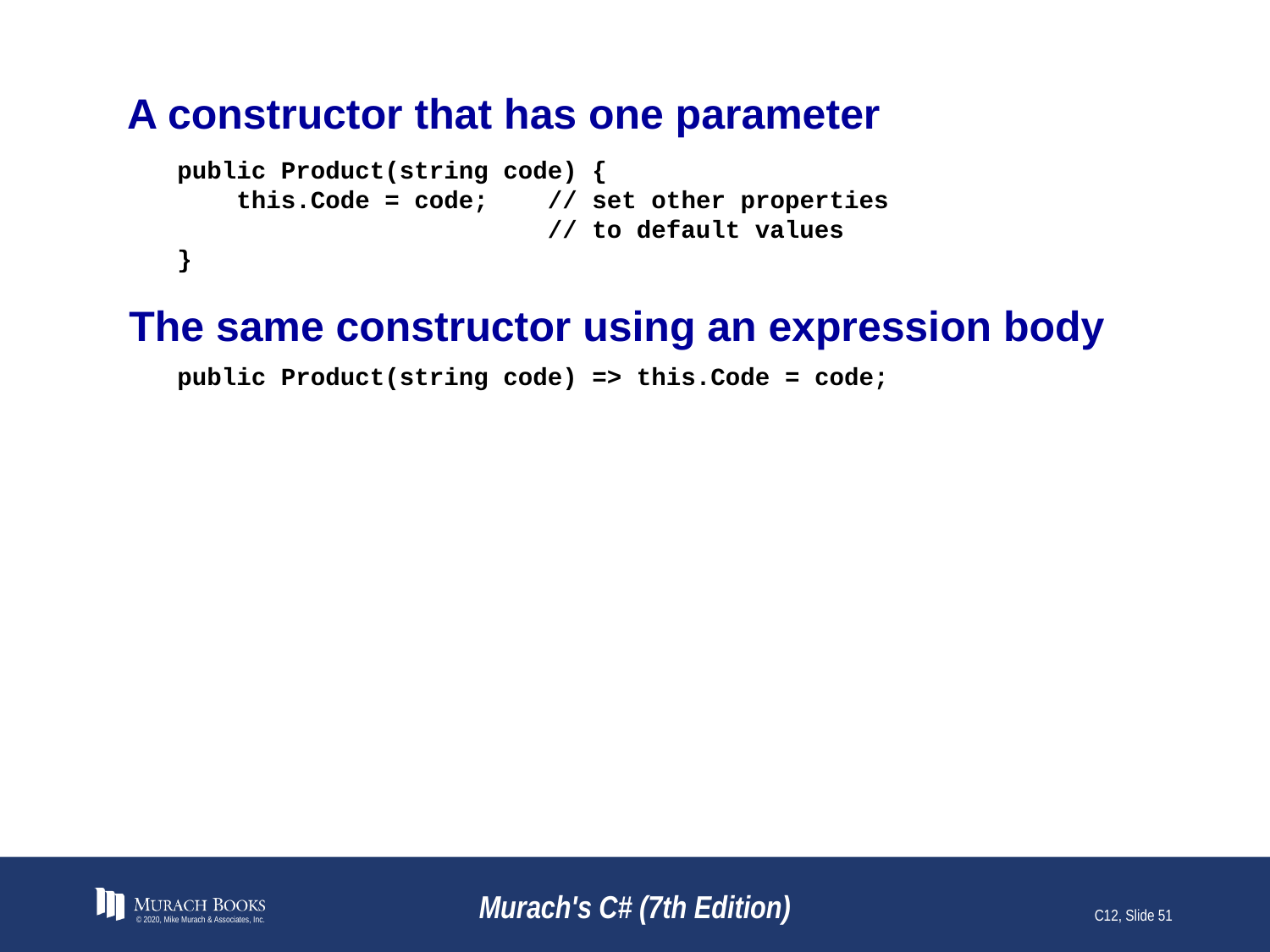

# A constructor that has one parameter
public Product(string code) {
    this.Code = code;    // set other properties
                         // to default values
}
The same constructor using an expression body
public Product(string code) => this.Code = code;

© 2020, Mike Murach & Associates, Inc.
Murach's C# (7th Edition)

C12, Slide 51